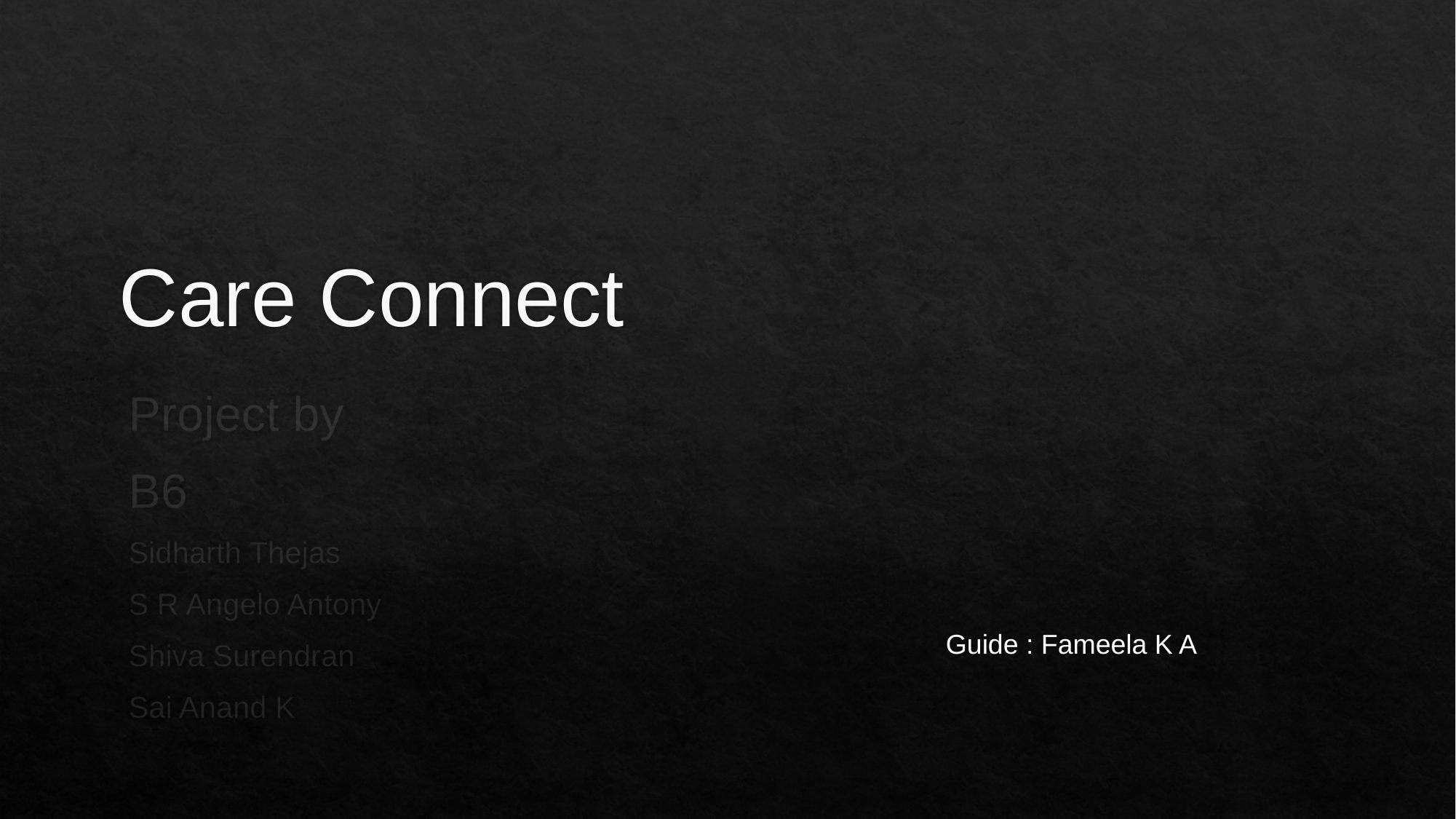

# Care Connect
Project by
B6
Sidharth Thejas
S R Angelo Antony
Shiva Surendran
Sai Anand K
Guide : Fameela K A